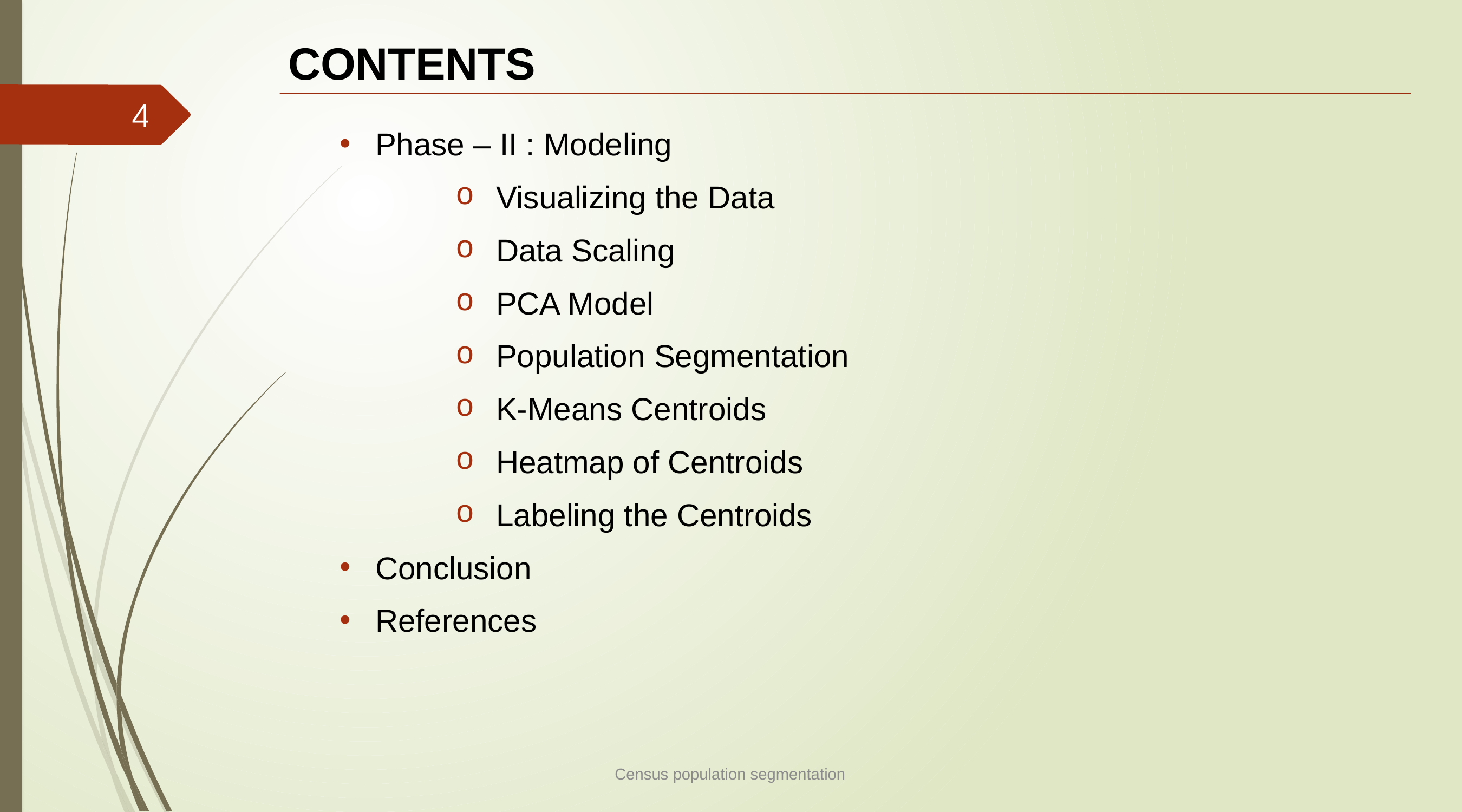

# CONTENTS
4
Phase – II : Modeling
Visualizing the Data
Data Scaling
PCA Model
Population Segmentation
K-Means Centroids
Heatmap of Centroids
Labeling the Centroids
Conclusion
References
Census population segmentation